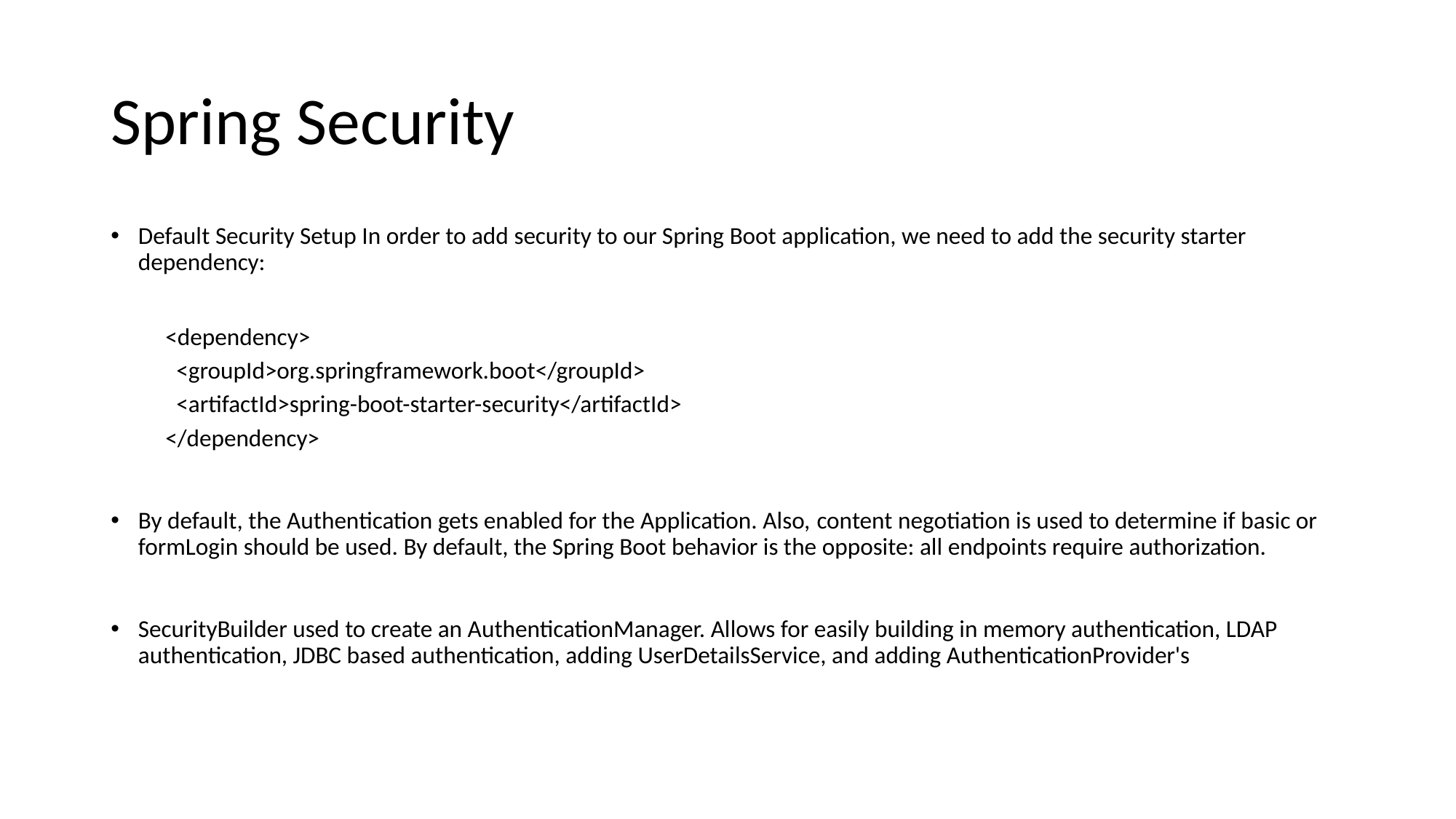

# Spring Security
Default Security Setup In order to add security to our Spring Boot application, we need to add the security starter dependency:

<dependency>
  <groupId>org.springframework.boot</groupId>
  <artifactId>spring-boot-starter-security</artifactId>
</dependency>

By default, the Authentication gets enabled for the Application. Also, ​content negotiation​ is used to determine if basic or   formLogin should be used. By default, the Spring Boot behavior is the opposite: all endpoints require authorization.

SecurityBuilder used to create an AuthenticationManager. Allows for easily building in memory authentication, LDAP authentication, JDBC based authentication, adding UserDetailsService, and adding AuthenticationProvider's